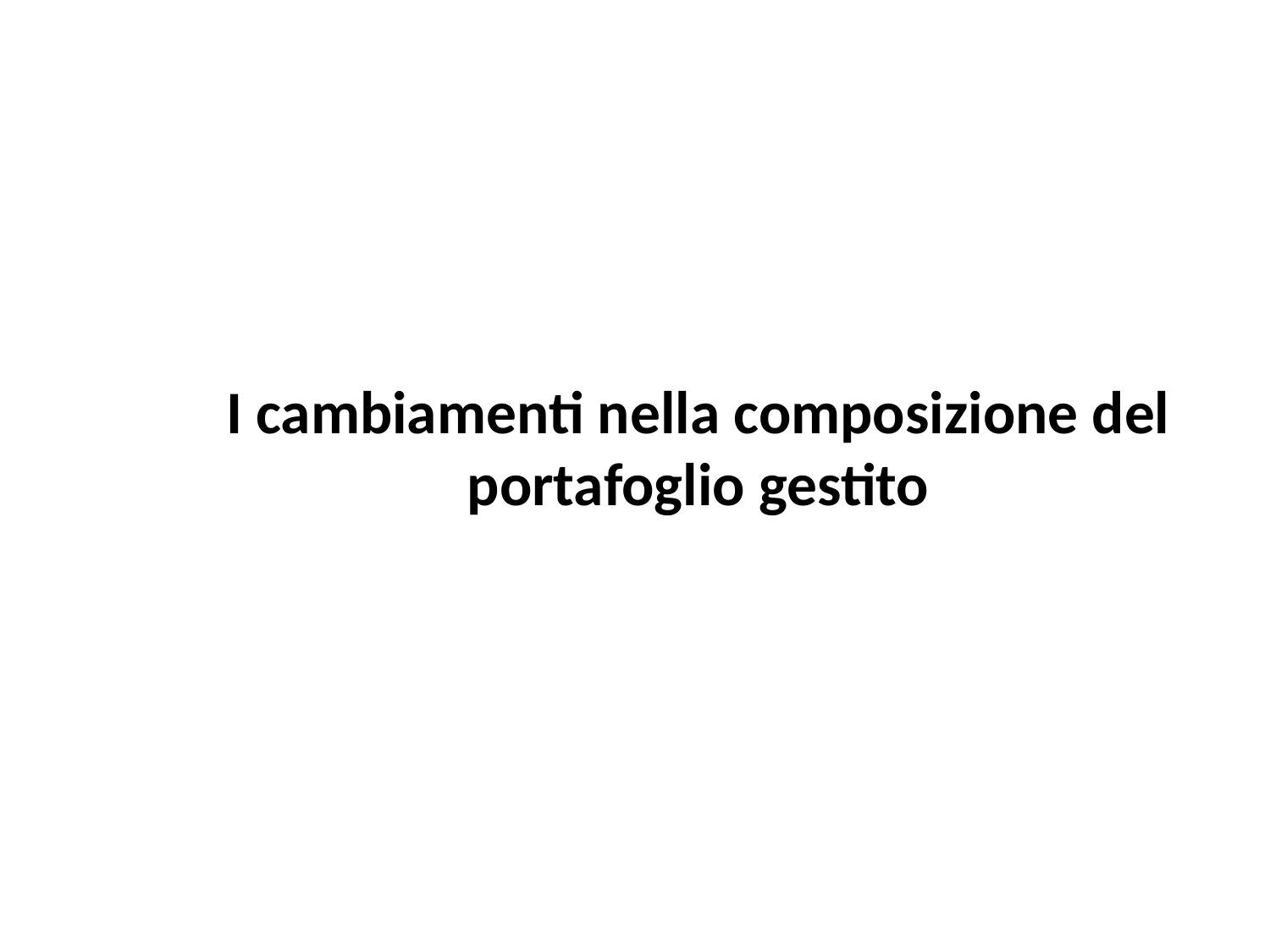

# I cambiamenti nella composizione del portafoglio gestito